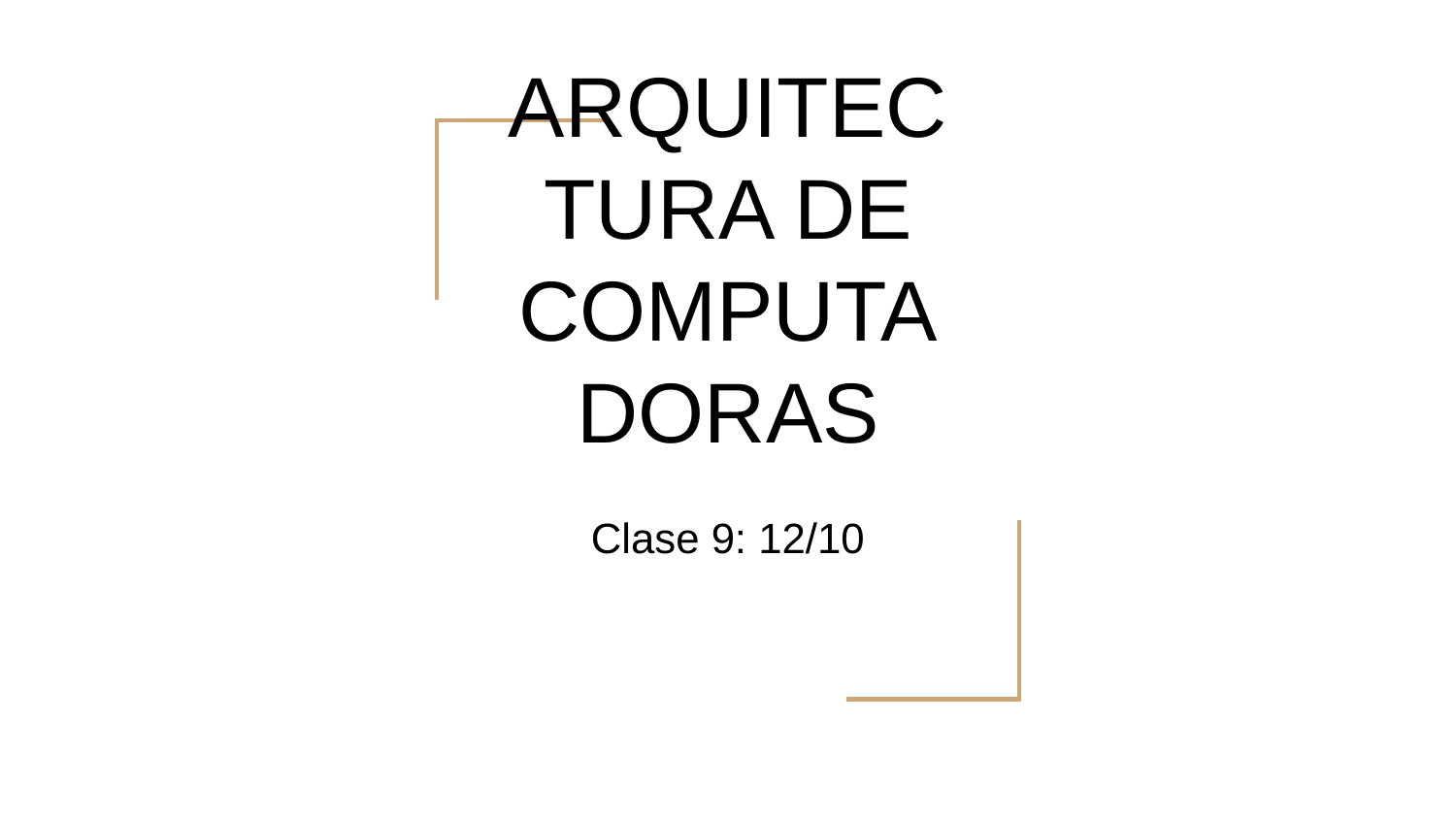

# ARQUITECTURA DE COMPUTADORAS
Clase 9: 12/10